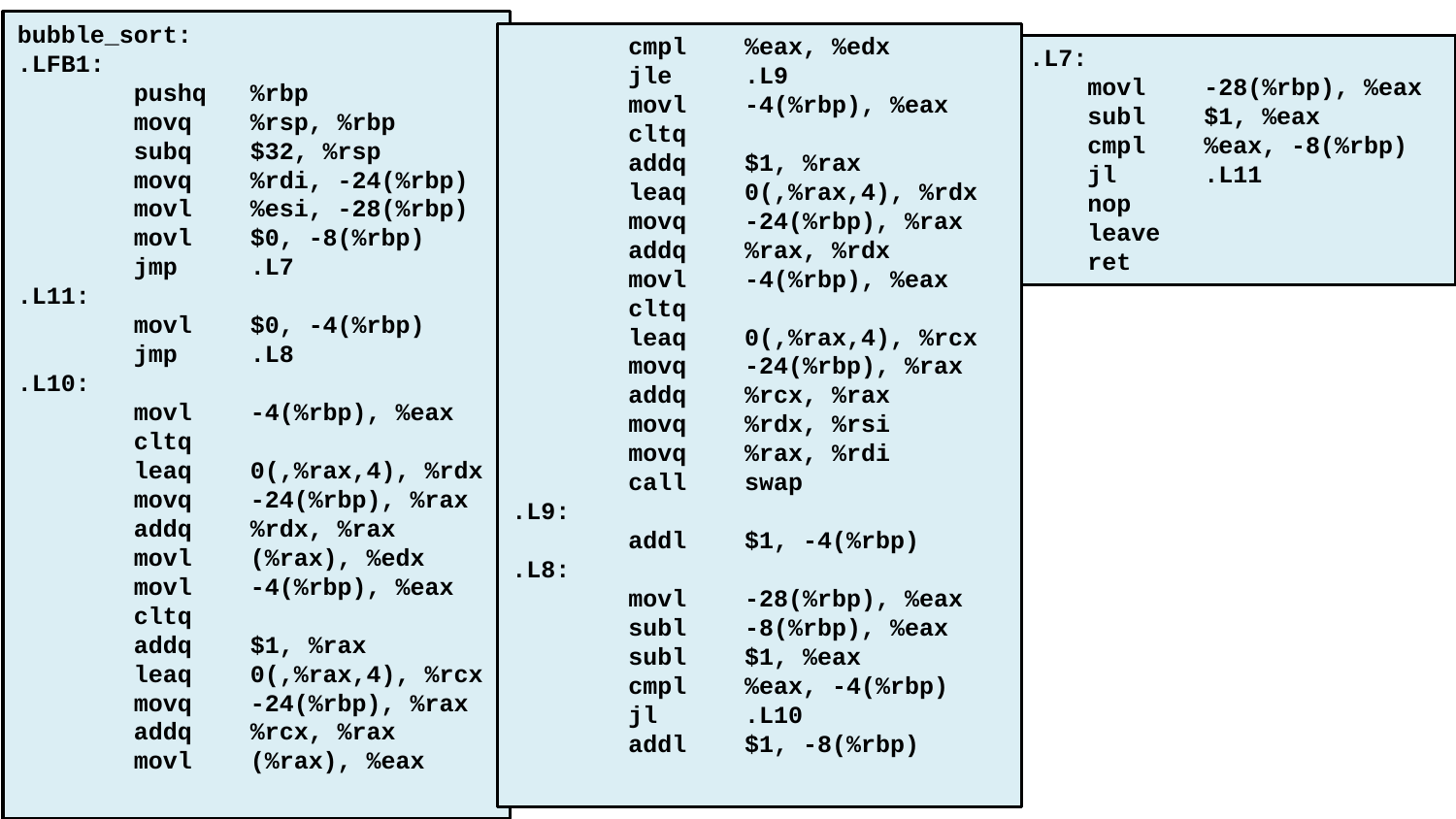

bubble_sort:
.LFB1:
        pushq   %rbp
        movq    %rsp, %rbp
        subq    $32, %rsp
        movq    %rdi, -24(%rbp)
        movl    %esi, -28(%rbp)
        movl    $0, -8(%rbp)
        jmp     .L7
.L11:
        movl    $0, -4(%rbp)
        jmp     .L8
.L10:
        movl    -4(%rbp), %eax
        cltq
        leaq    0(,%rax,4), %rdx
        movq    -24(%rbp), %rax
        addq    %rdx, %rax
        movl    (%rax), %edx
        movl    -4(%rbp), %eax
        cltq
        addq    $1, %rax
        leaq    0(,%rax,4), %rcx
        movq    -24(%rbp), %rax
        addq    %rcx, %rax
        movl    (%rax), %eax

        cmpl    %eax, %edx
        jle     .L9
        movl    -4(%rbp), %eax
        cltq
        addq    $1, %rax
        leaq    0(,%rax,4), %rdx
        movq    -24(%rbp), %rax
        addq    %rax, %rdx
        movl    -4(%rbp), %eax
        cltq
        leaq    0(,%rax,4), %rcx
        movq    -24(%rbp), %rax
        addq    %rcx, %rax
        movq    %rdx, %rsi
        movq    %rax, %rdi
        call    swap
.L9:
        addl    $1, -4(%rbp)
.L8:
        movl    -28(%rbp), %eax
        subl    -8(%rbp), %eax
        subl    $1, %eax
        cmpl    %eax, -4(%rbp)
        jl      .L10
        addl    $1, -8(%rbp)
    .L7:
        movl    -28(%rbp), %eax
        subl    $1, %eax
        cmpl    %eax, -8(%rbp)
        jl      .L11
        nop
        leave
        ret